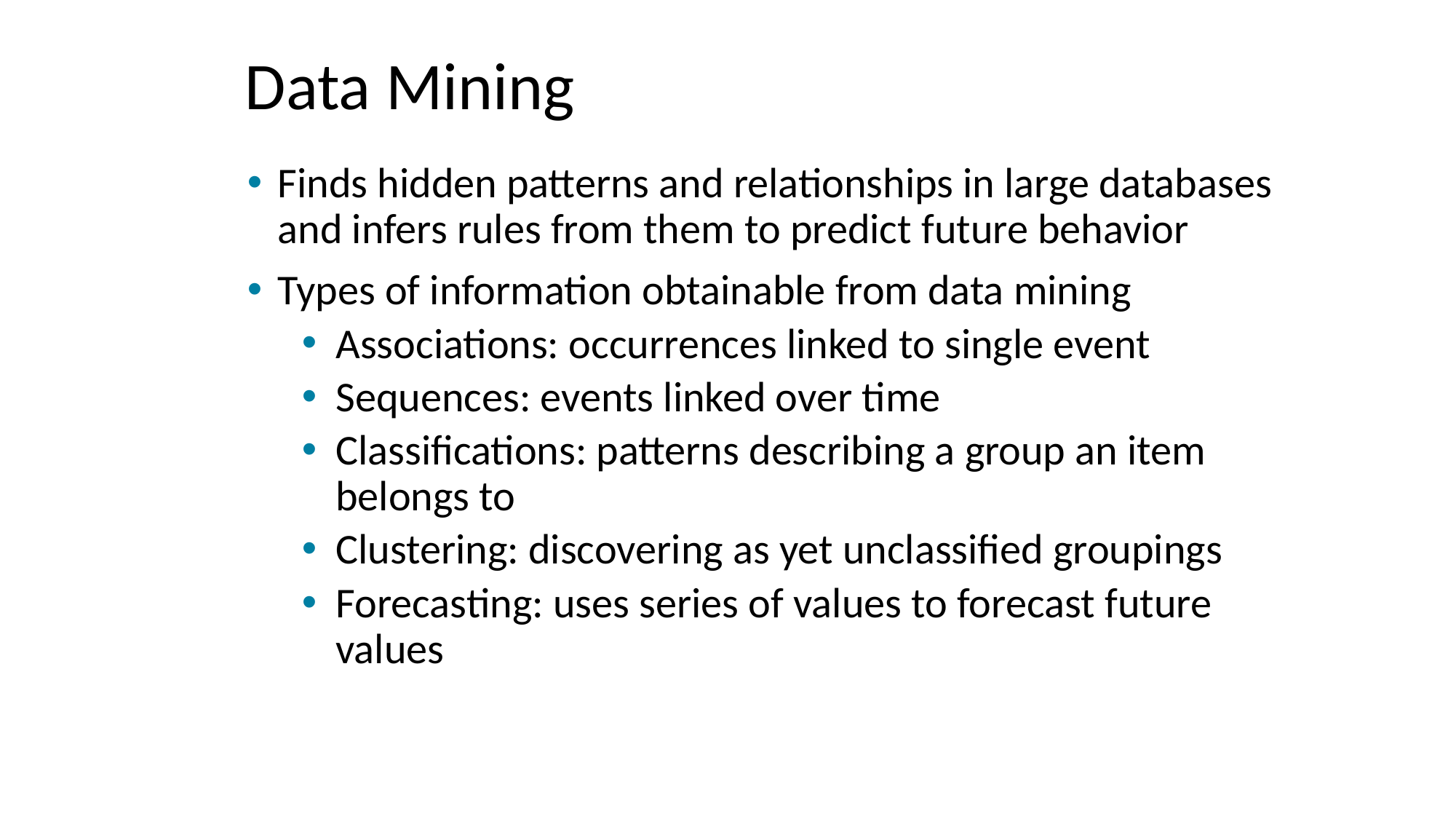

# Data Mining
Finds hidden patterns and relationships in large databases and infers rules from them to predict future behavior
Types of information obtainable from data mining
Associations: occurrences linked to single event
Sequences: events linked over time
Classifications: patterns describing a group an item belongs to
Clustering: discovering as yet unclassified groupings
Forecasting: uses series of values to forecast future values